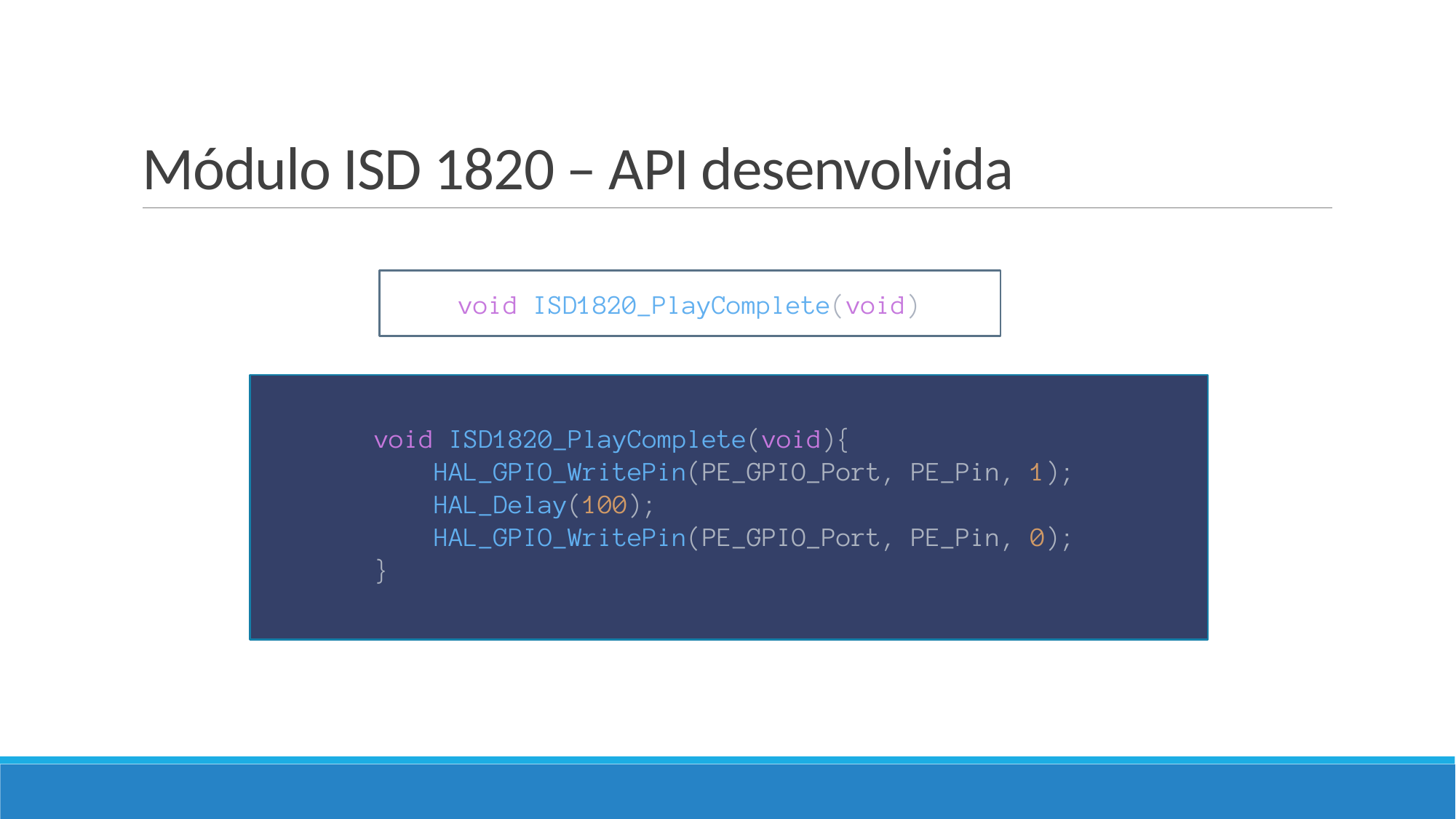

# Módulo ISD 1820 – API desenvolvida
void ISD1820_PlayComplete(void)

void ISD1820_PlayComplete(void){
    HAL_GPIO_WritePin(PE_GPIO_Port, PE_Pin, 1);
    HAL_Delay(100);
    HAL_GPIO_WritePin(PE_GPIO_Port, PE_Pin, 0);
}